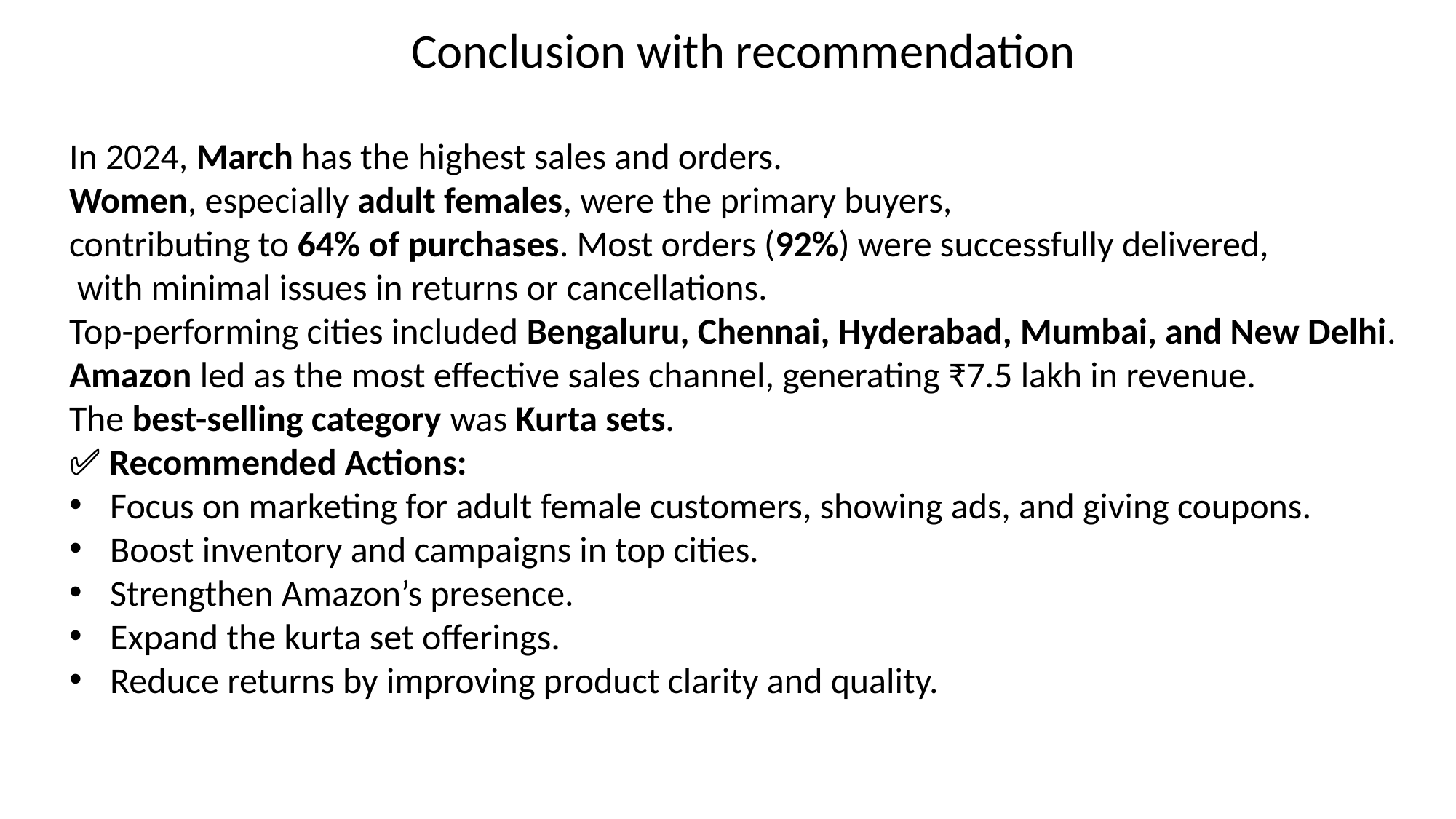

Conclusion with recommendation
In 2024, March has the highest sales and orders.
Women, especially adult females, were the primary buyers,
contributing to 64% of purchases. Most orders (92%) were successfully delivered,
 with minimal issues in returns or cancellations.
Top-performing cities included Bengaluru, Chennai, Hyderabad, Mumbai, and New Delhi.
Amazon led as the most effective sales channel, generating ₹7.5 lakh in revenue.
The best-selling category was Kurta sets.
✅ Recommended Actions:
Focus on marketing for adult female customers, showing ads, and giving coupons.
Boost inventory and campaigns in top cities.
Strengthen Amazon’s presence.
Expand the kurta set offerings.
Reduce returns by improving product clarity and quality.